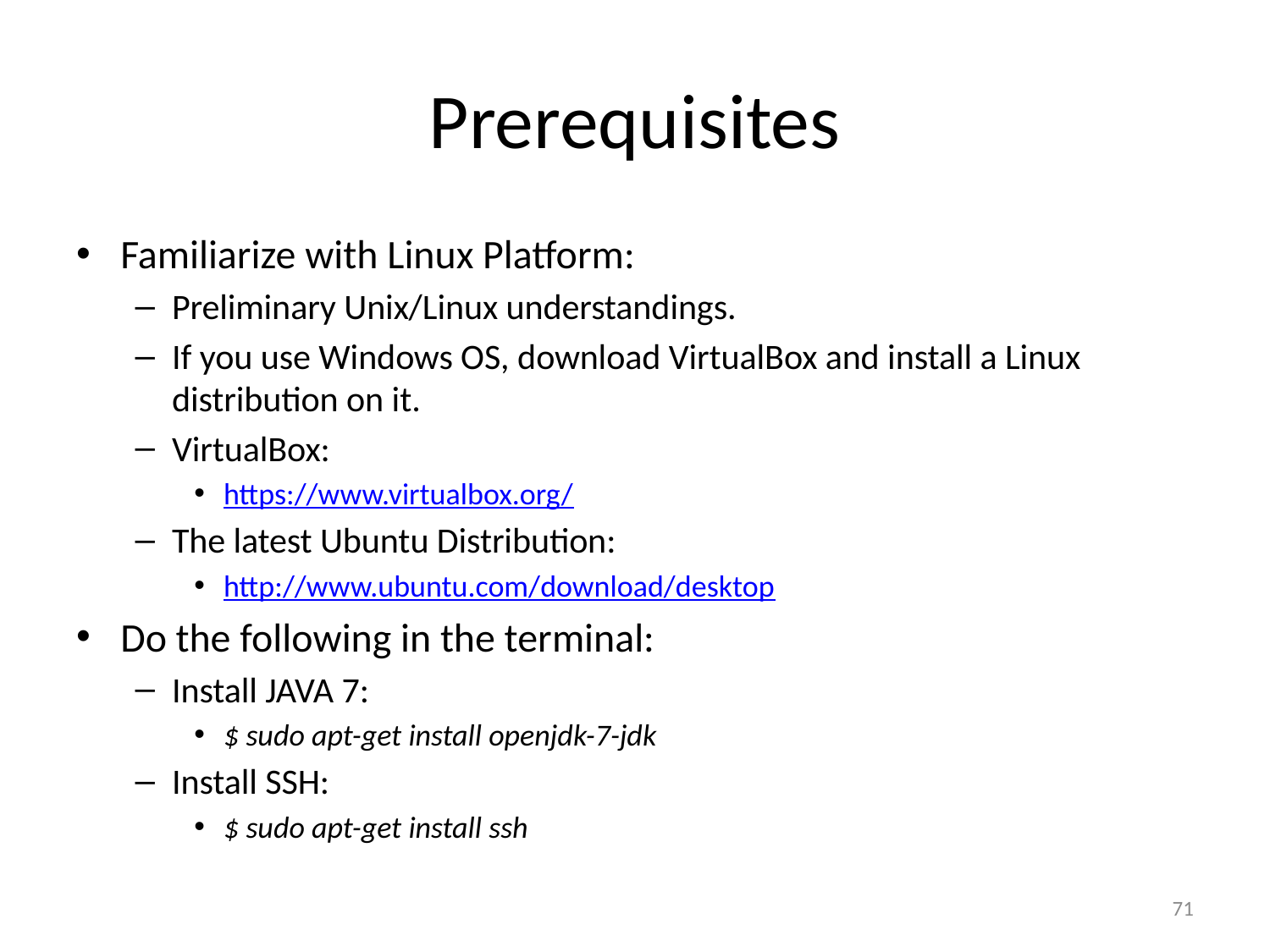

# Prerequisites
Familiarize with Linux Platform:
Preliminary Unix/Linux understandings.
If you use Windows OS, download VirtualBox and install a Linux distribution on it.
VirtualBox:
https://www.virtualbox.org/
The latest Ubuntu Distribution:
http://www.ubuntu.com/download/desktop
Do the following in the terminal:
Install JAVA 7:
$ sudo apt-get install openjdk-7-jdk
Install SSH:
$ sudo apt-get install ssh
71